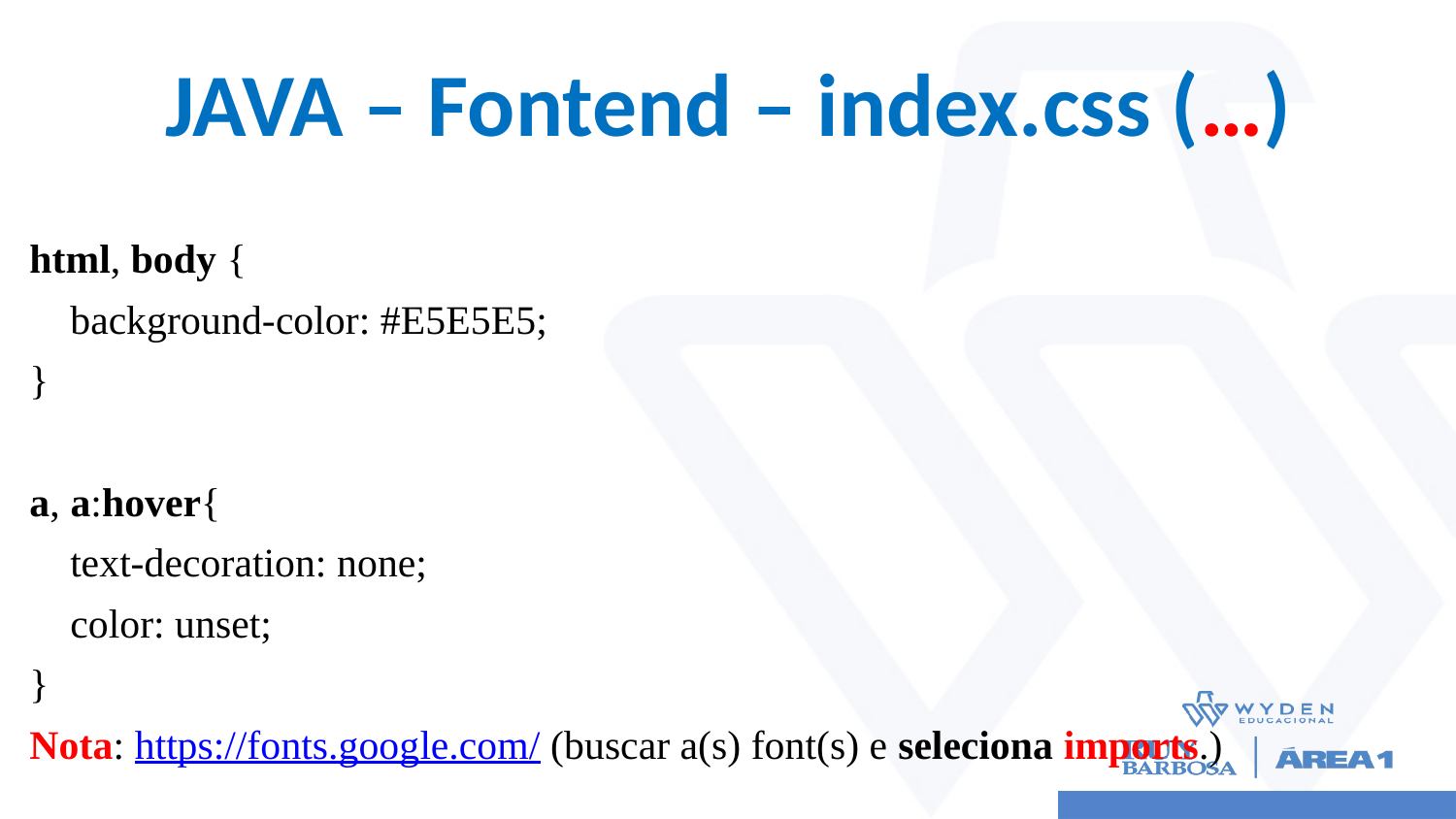

# JAVA – Fontend – index.css (…)

html, body {
    background-color: #E5E5E5;
}

a, a:hover{
    text-decoration: none;
    color: unset;
}
Nota: https://fonts.google.com/ (buscar a(s) font(s) e seleciona imports.)